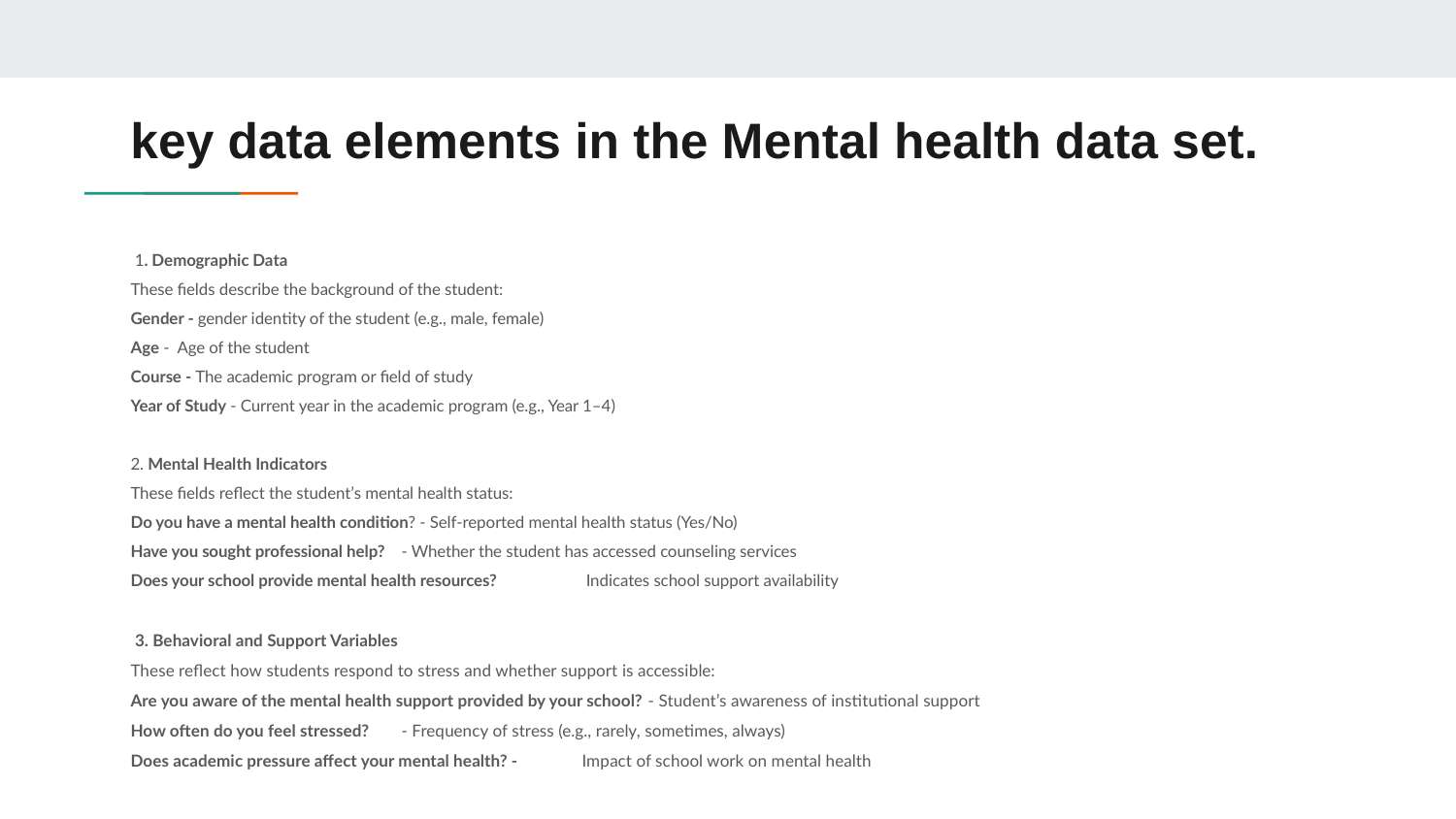

# key data elements in the Mental health data set.
 1. Demographic Data
These fields describe the background of the student:
Gender - gender identity of the student (e.g., male, female)
Age -  Age of the student
Course - The academic program or field of study
Year of Study - Current year in the academic program (e.g., Year 1–4)

2. Mental Health Indicators
These fields reflect the student’s mental health status:
Do you have a mental health condition? - Self-reported mental health status (Yes/No)
Have you sought professional help?	- Whether the student has accessed counseling services
Does your school provide mental health resources?	 Indicates school support availability

 3. Behavioral and Support Variables
These reflect how students respond to stress and whether support is accessible:
Are you aware of the mental health support provided by your school? - Student’s awareness of institutional support
How often do you feel stressed?	- Frequency of stress (e.g., rarely, sometimes, always)
Does academic pressure affect your mental health? - 	Impact of school work on mental health